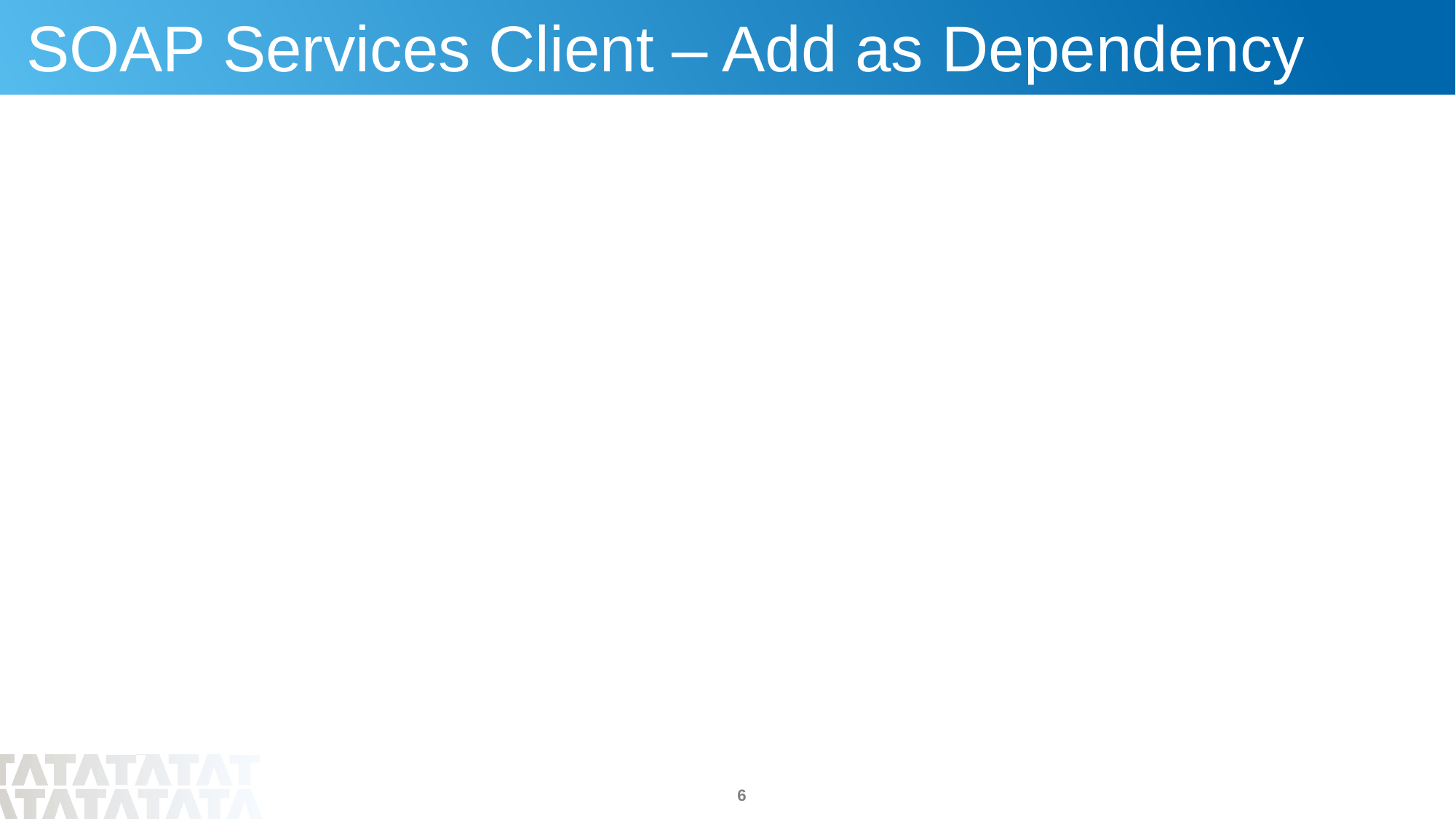

SOAP Services Client – Add as Dependency